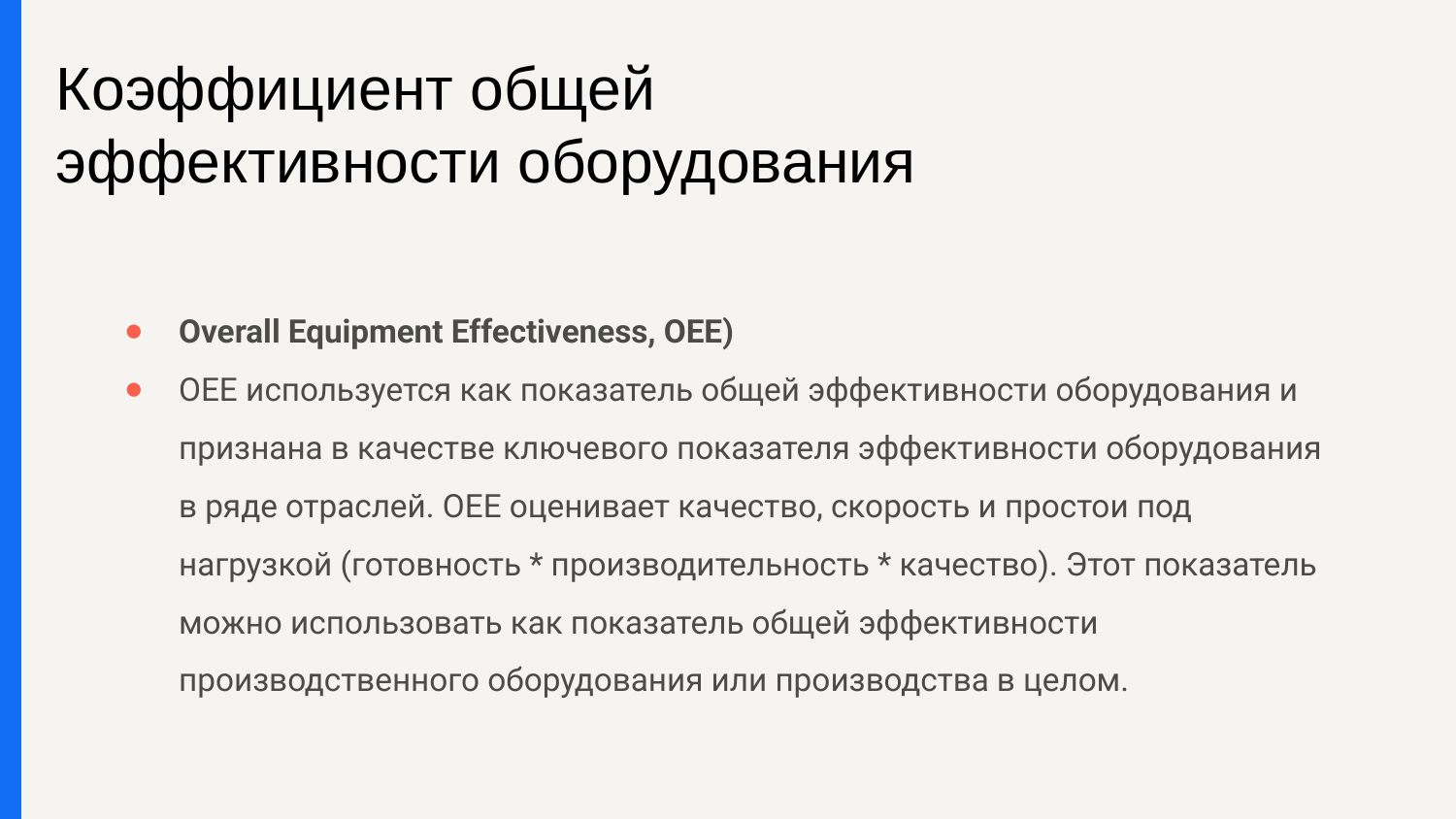

# Коэффициент общей эффективности оборудования
Overall Equipment Effectiveness, OEE)
OEE используется как показатель общей эффективности оборудования и признана в качестве ключевого показателя эффективности оборудования в ряде отраслей. OEE оценивает качество, скорость и простои под нагрузкой (готовность * производительность * качество). Этот показатель можно использовать как показатель общей эффективности производственного оборудования или производства в целом.